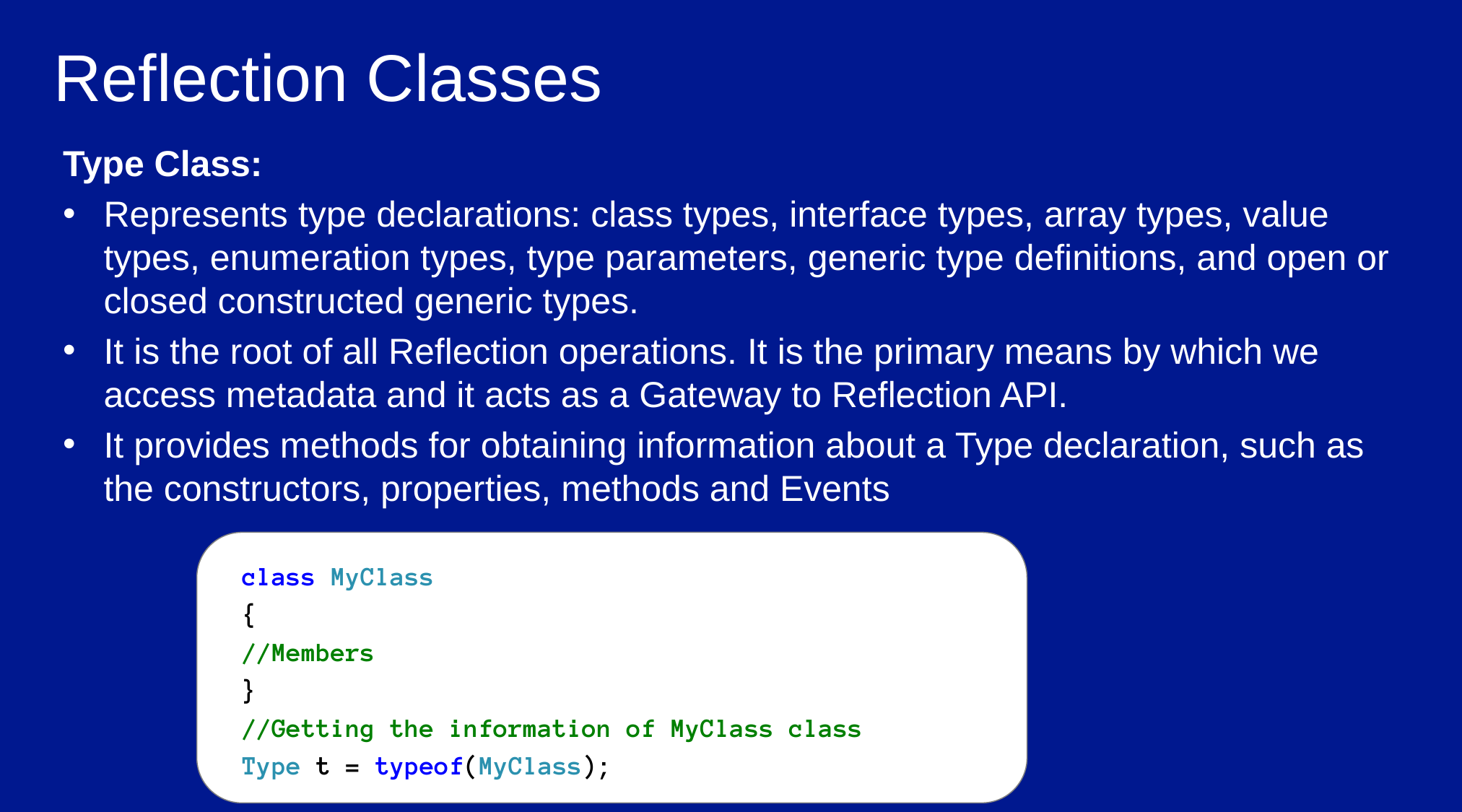

# Reflection Classes
Type Class:
Represents type declarations: class types, interface types, array types, value types, enumeration types, type parameters, generic type definitions, and open or closed constructed generic types.
It is the root of all Reflection operations. It is the primary means by which we access metadata and it acts as a Gateway to Reflection API.
It provides methods for obtaining information about a Type declaration, such as the constructors, properties, methods and Events

class MyClass
{
//Members
}
//Getting the information of MyClass class
Type t = typeof(MyClass);